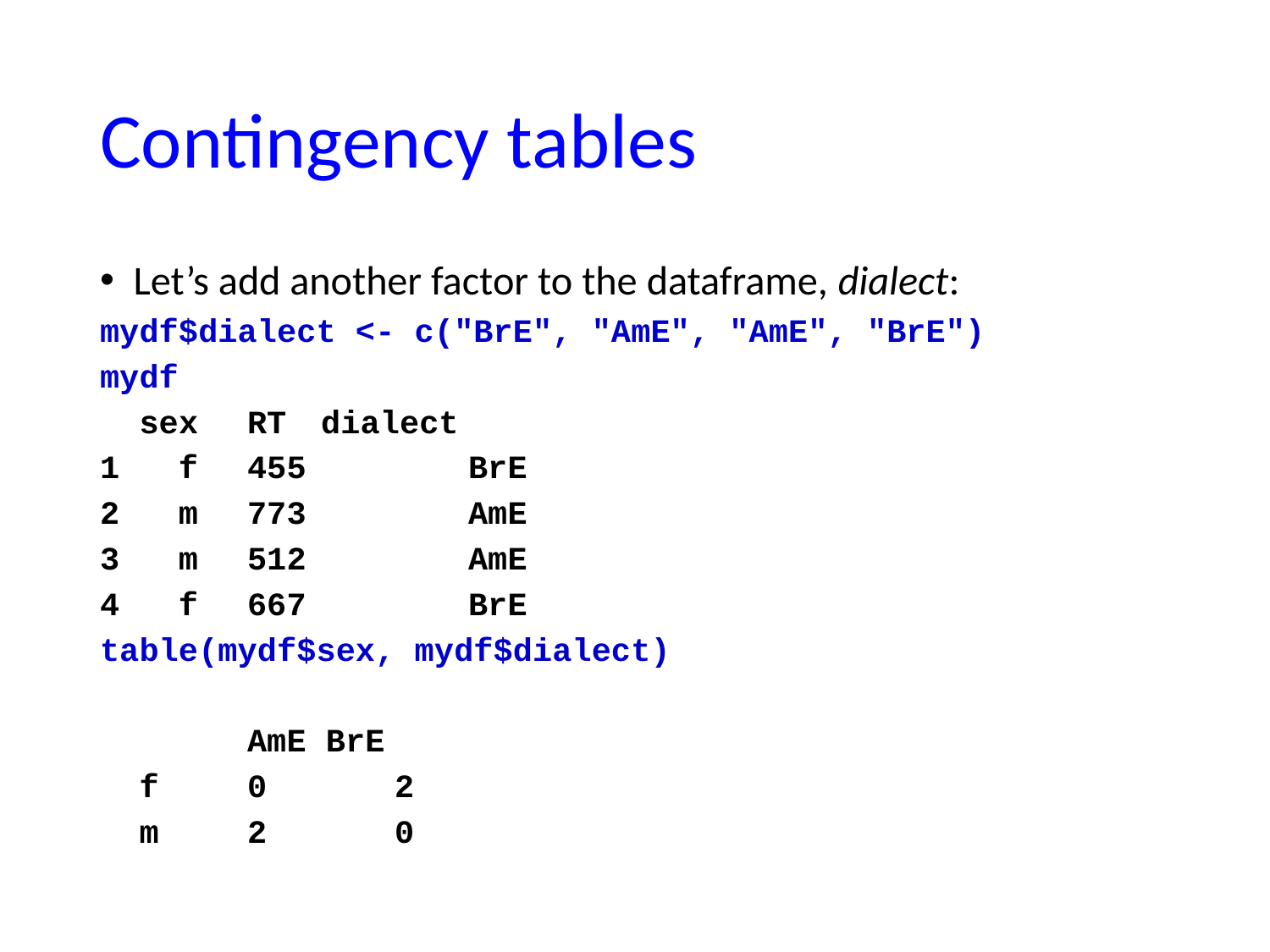

# Contingency tables
Let’s add another factor to the dataframe, dialect:
mydf$dialect <- c("BrE", "AmE", "AmE", "BrE")
mydf
  sex  	RT 	dialect
1   f 	455     	BrE
2   m 	773     	AmE
3   m 	512     	AmE
4   f 	667     	BrE
table(mydf$sex, mydf$dialect)

    	AmE BrE
  f   	0   	2
  m   	2   	0